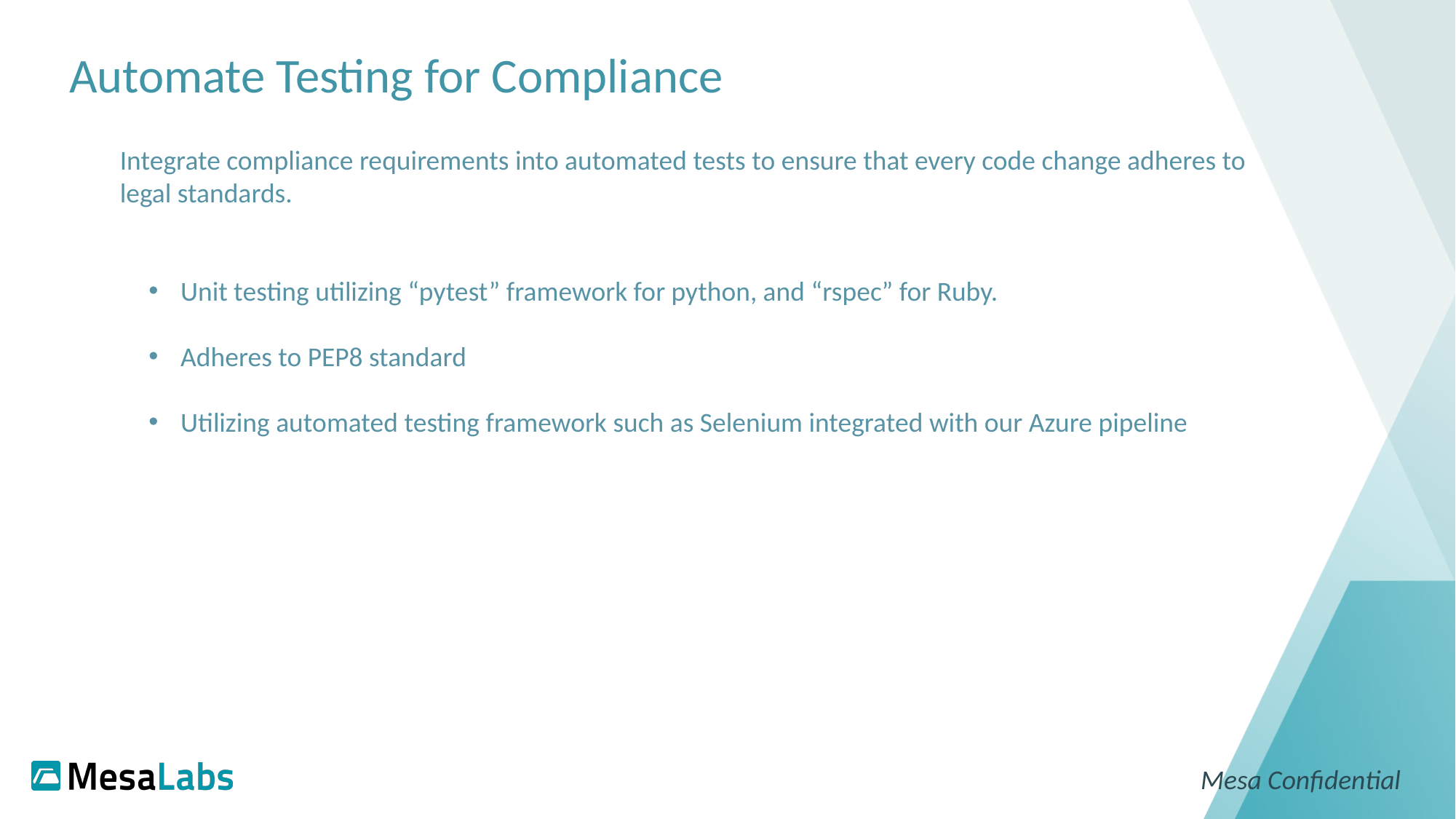

# Automate Testing for Compliance
Integrate compliance requirements into automated tests to ensure that every code change adheres to legal standards.

 Unit testing utilizing “pytest” framework for python, and “rspec” for Ruby.
 Adheres to PEP8 standard
 Utilizing automated testing framework such as Selenium integrated with our Azure pipeline

Mesa Confidential